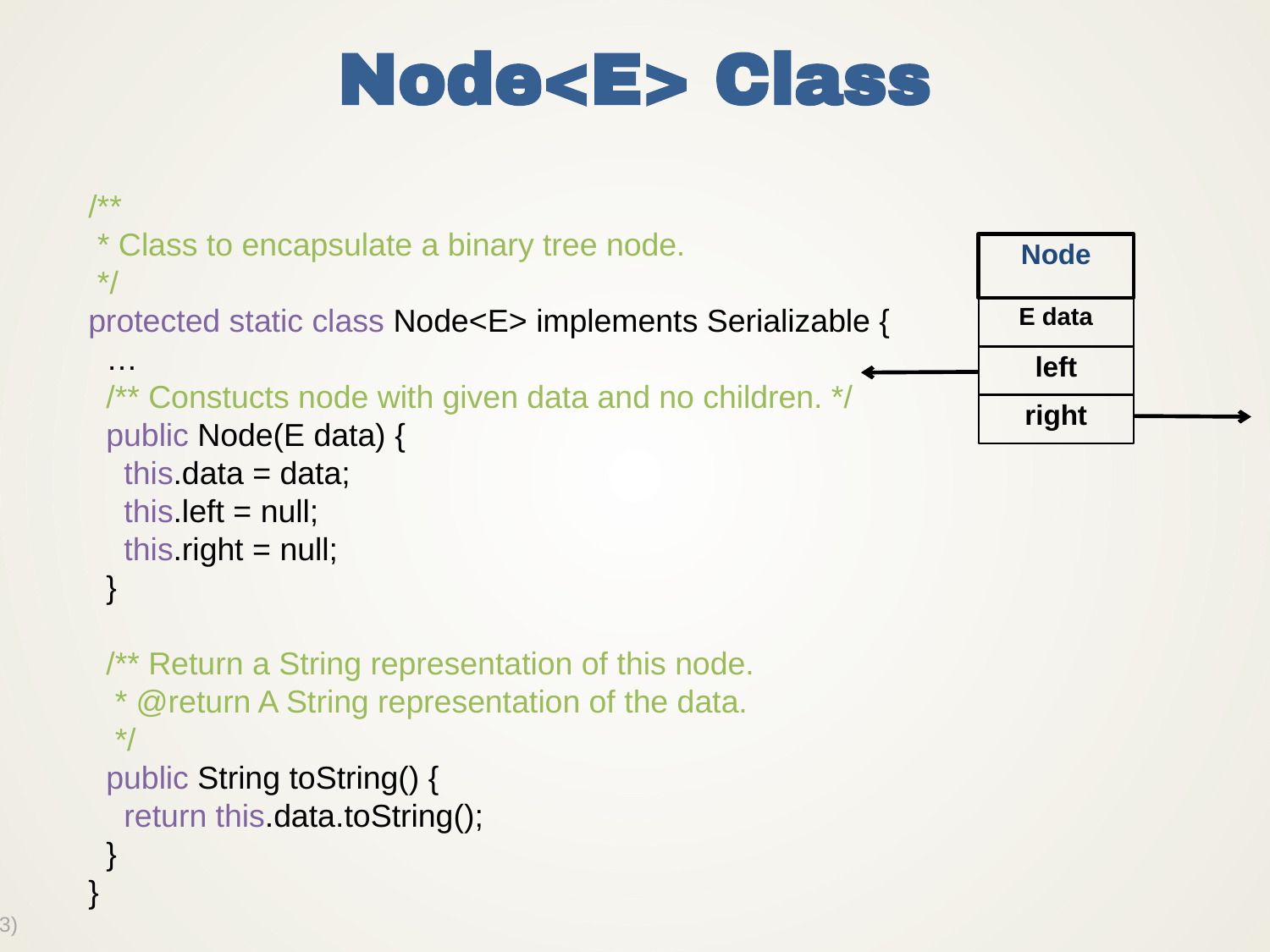

# Node<E> Class

/**
 * Class to encapsulate a binary tree node.
 */
protected static class Node<E> implements Serializable {
  …
  /** Constucts node with given data and no children. */
  public Node(E data) {
    this.data = data;
    this.left = null;
    this.right = null;
  }

  /** Return a String representation of this node.
   * @return A String representation of the data.
   */
  public String toString() {
    return this.data.toString();
  }
}
Node
E data
left
right